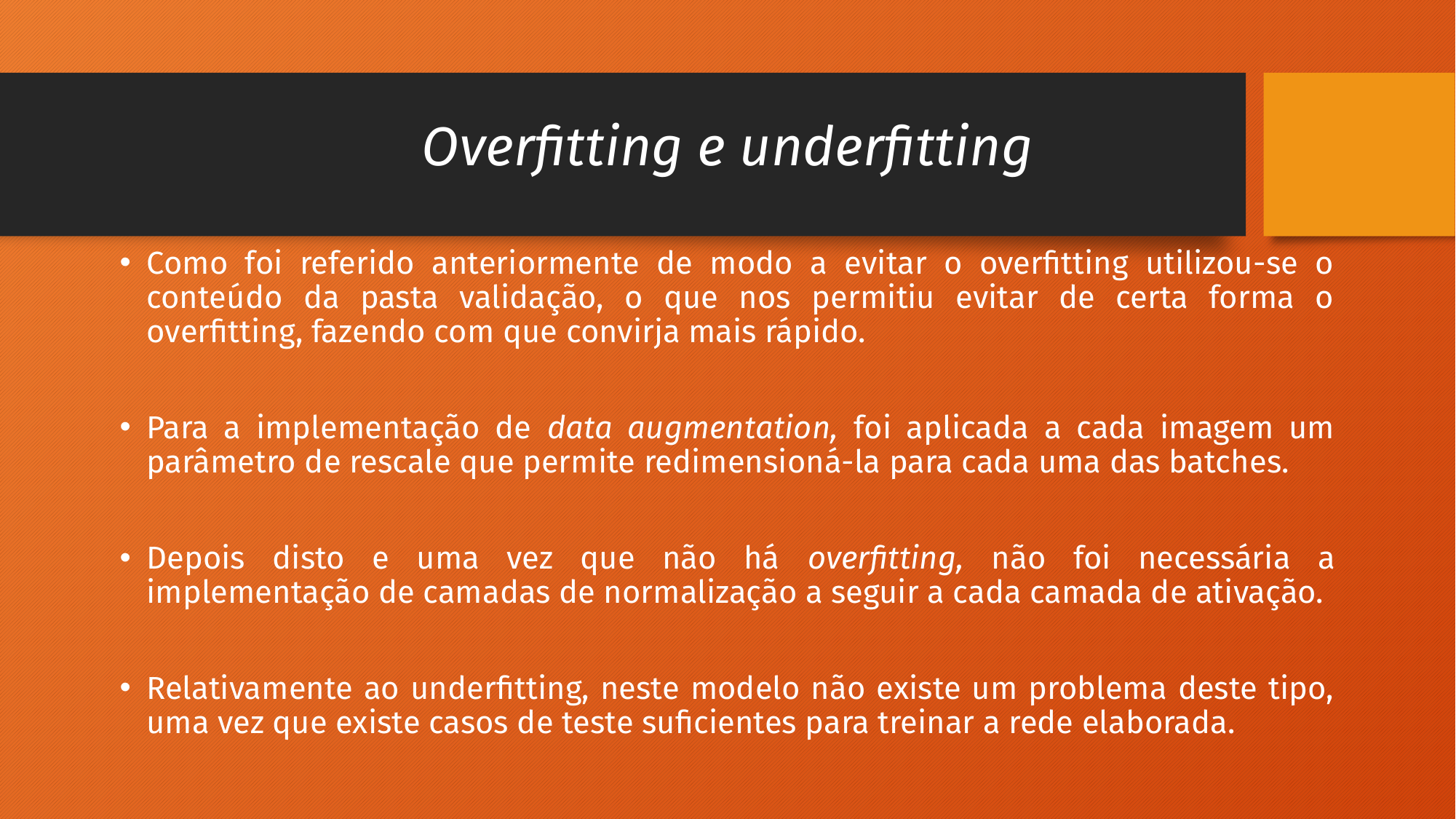

# Overfitting e underfitting
Como foi referido anteriormente de modo a evitar o overfitting utilizou-se o conteúdo da pasta validação, o que nos permitiu evitar de certa forma o overfitting, fazendo com que convirja mais rápido.

Para a implementação de data augmentation, foi aplicada a cada imagem um parâmetro de rescale que permite redimensioná-la para cada uma das batches.

Depois disto e uma vez que não há overfitting, não foi necessária a implementação de camadas de normalização a seguir a cada camada de ativação.

Relativamente ao underfitting, neste modelo não existe um problema deste tipo, uma vez que existe casos de teste suficientes para treinar a rede elaborada.